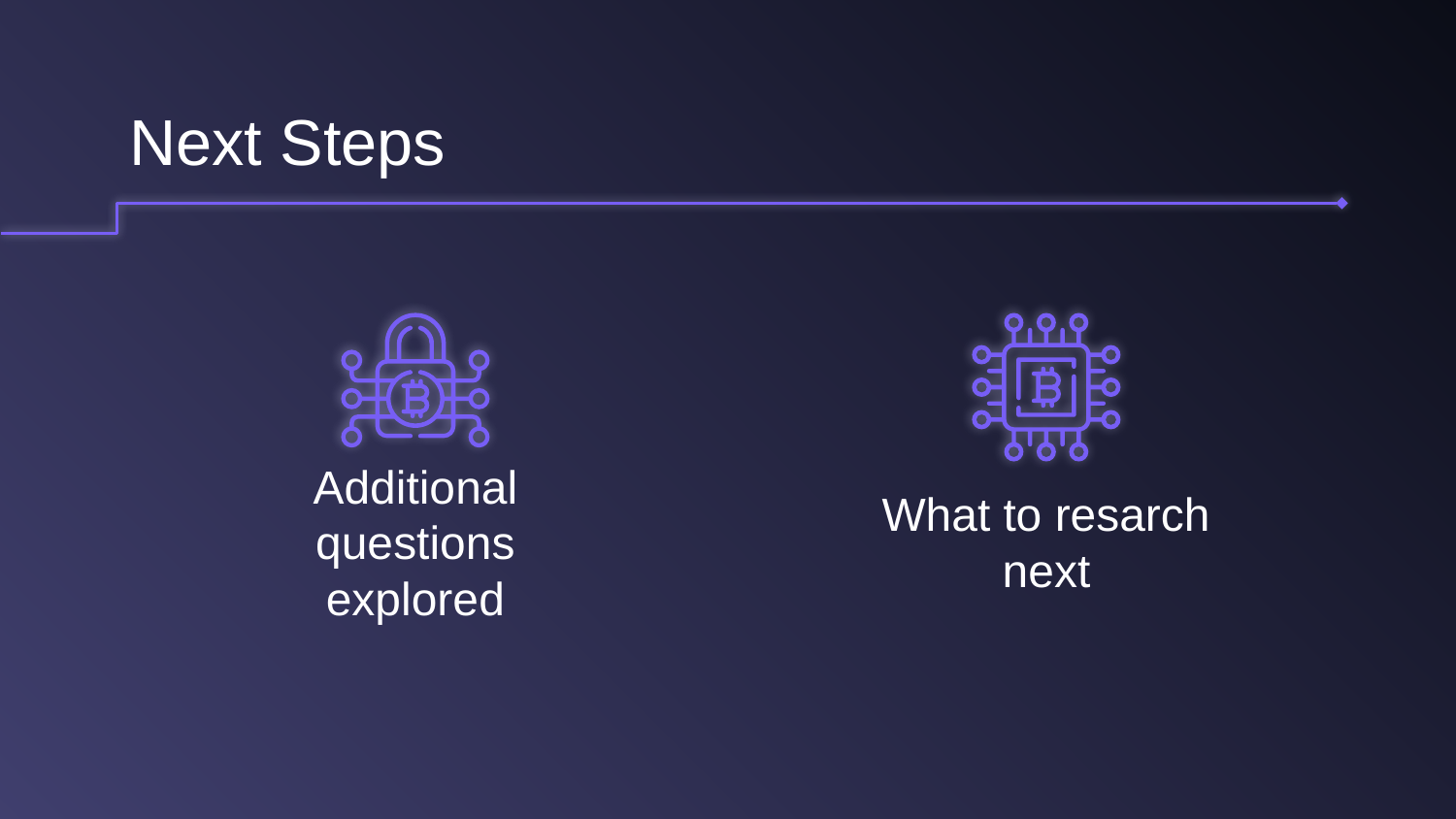

# Next Steps

Additional questions explored
What to resarch next